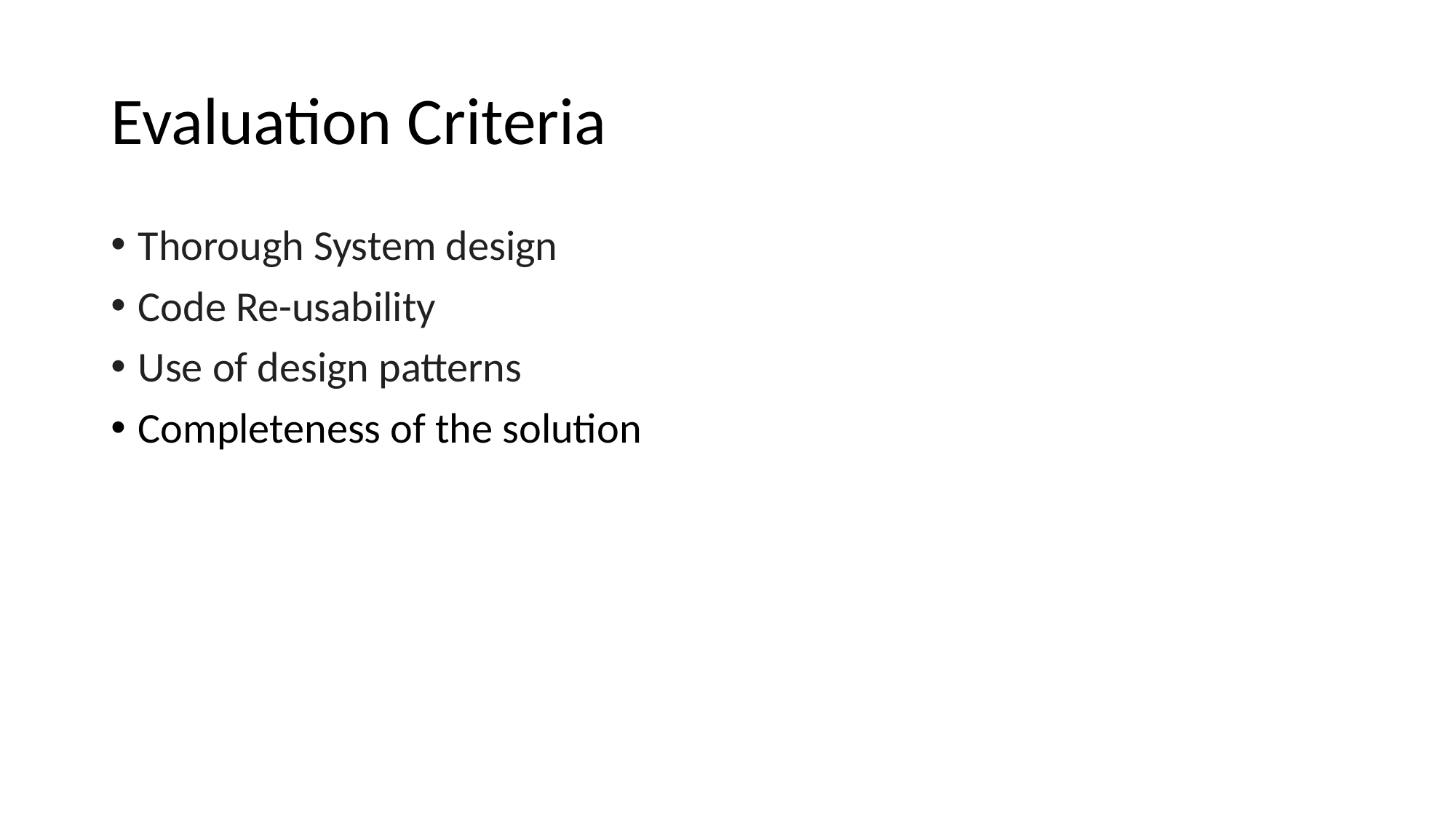

# Evaluation Criteria
Thorough System design
Code Re-usability
Use of design patterns
Completeness of the solution